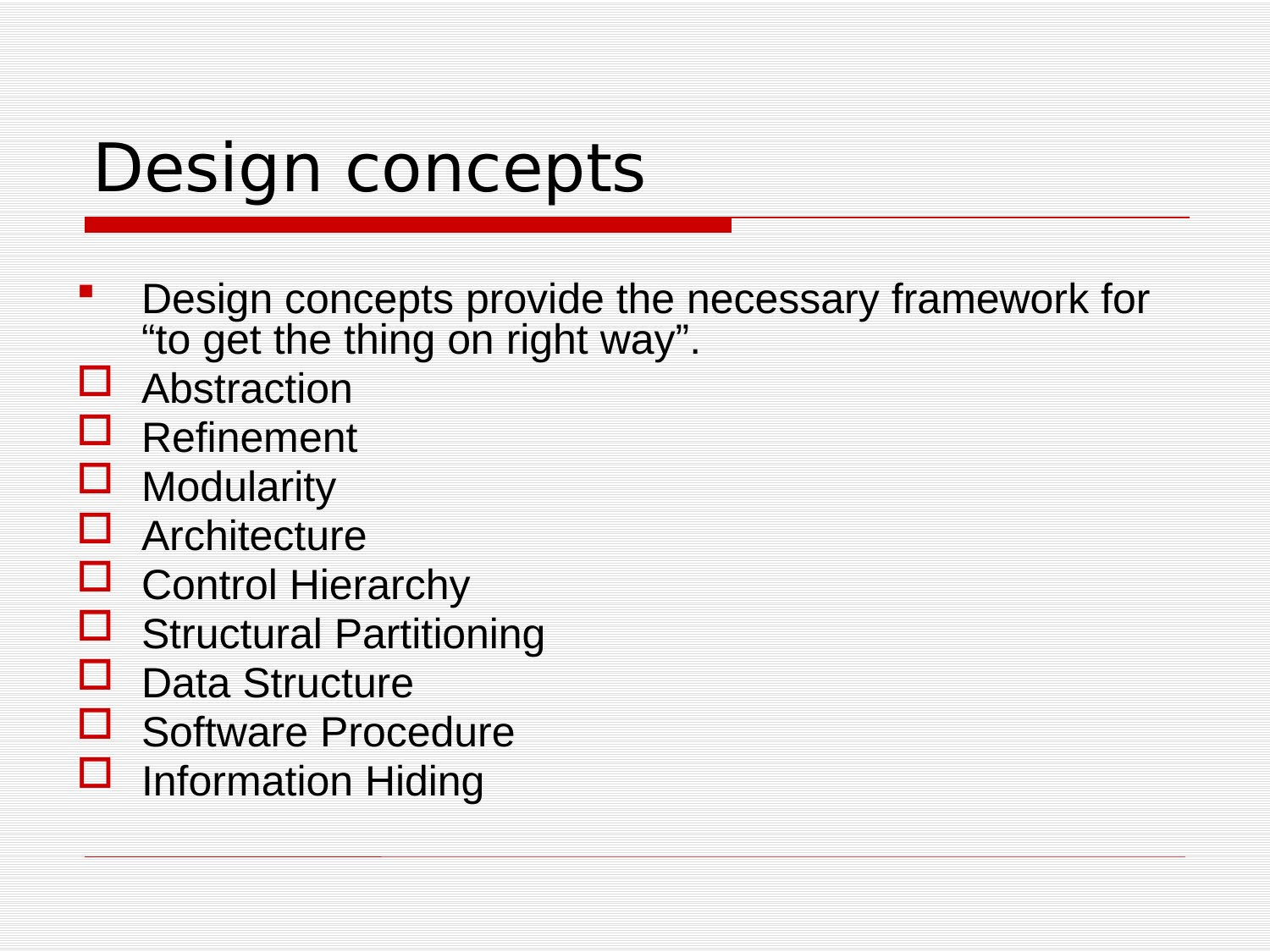

# Design concepts
Design concepts provide the necessary framework for “to get the thing on right way”.
Abstraction
Refinement
Modularity
Architecture
Control Hierarchy
Structural Partitioning
Data Structure
Software Procedure
Information Hiding